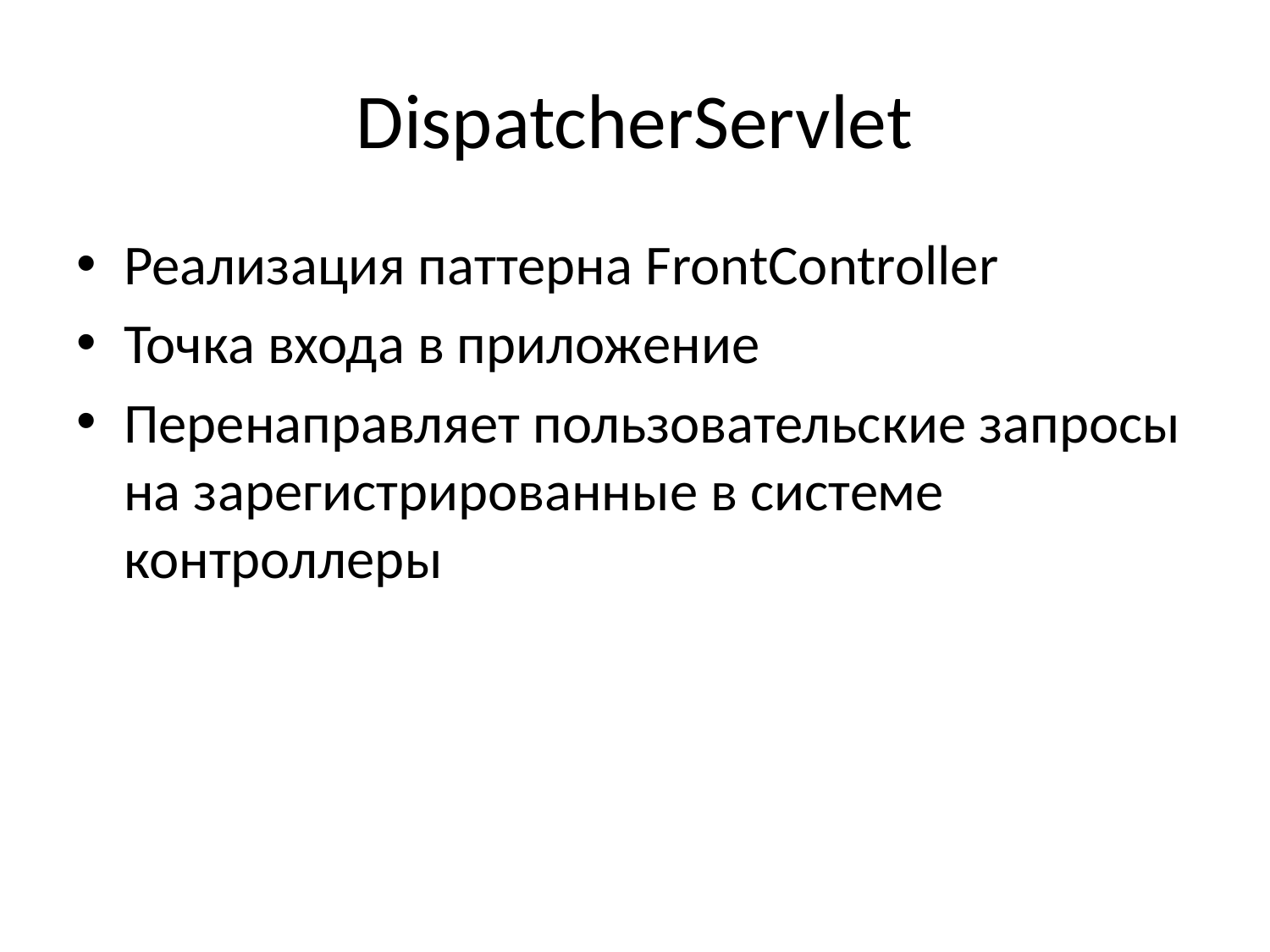

# DispatcherServlet
Реализация паттерна FrontController
Точка входа в приложение
Перенаправляет пользовательские запросы на зарегистрированные в системе контроллеры